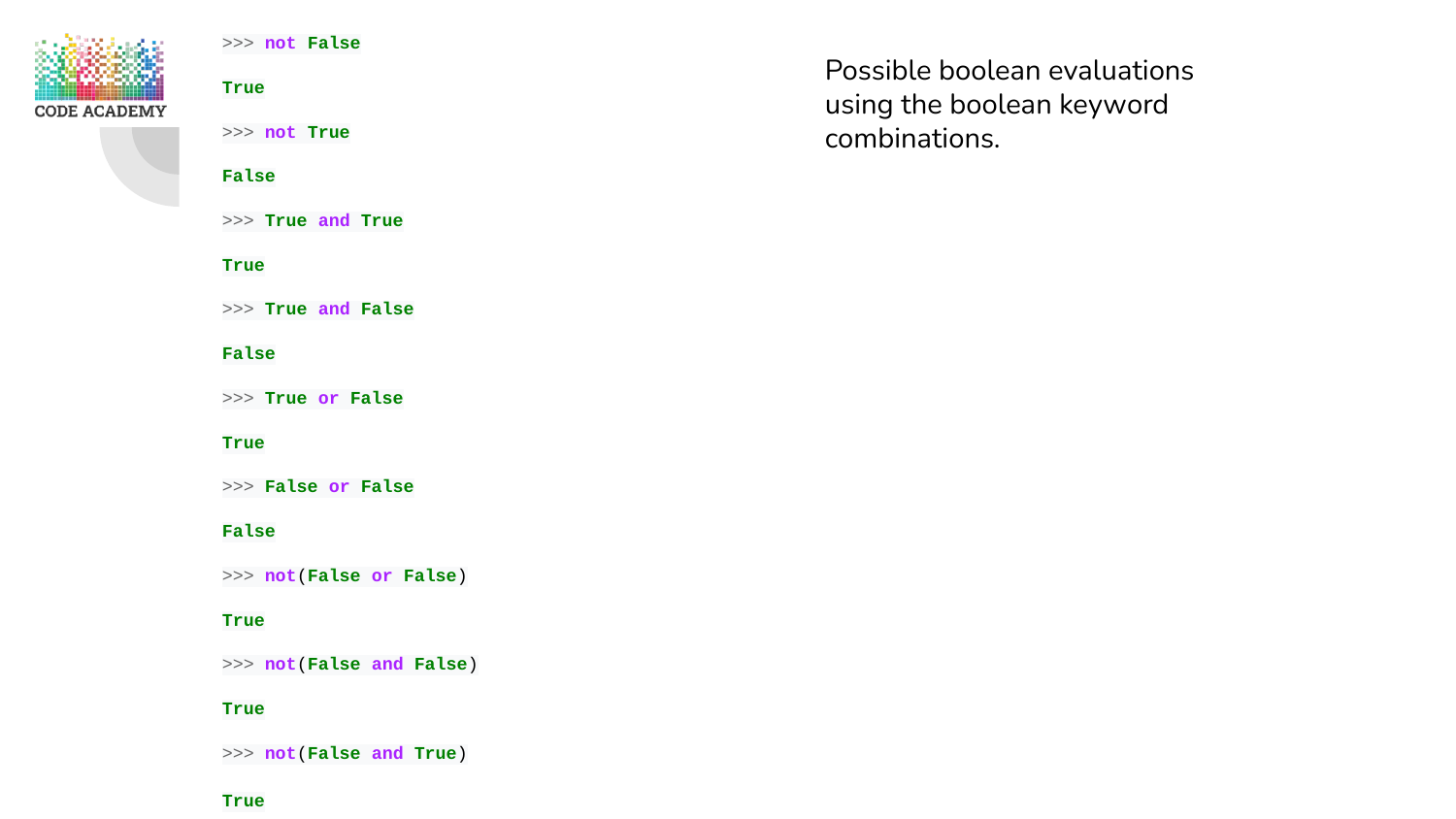

>>> not False
True
>>> not True
False
>>> True and True
True
>>> True and False
False
>>> True or False
True
>>> False or False
False
>>> not(False or False)
True
>>> not(False and False)
True
>>> not(False and True)
True

Possible boolean evaluations using the boolean keyword combinations.